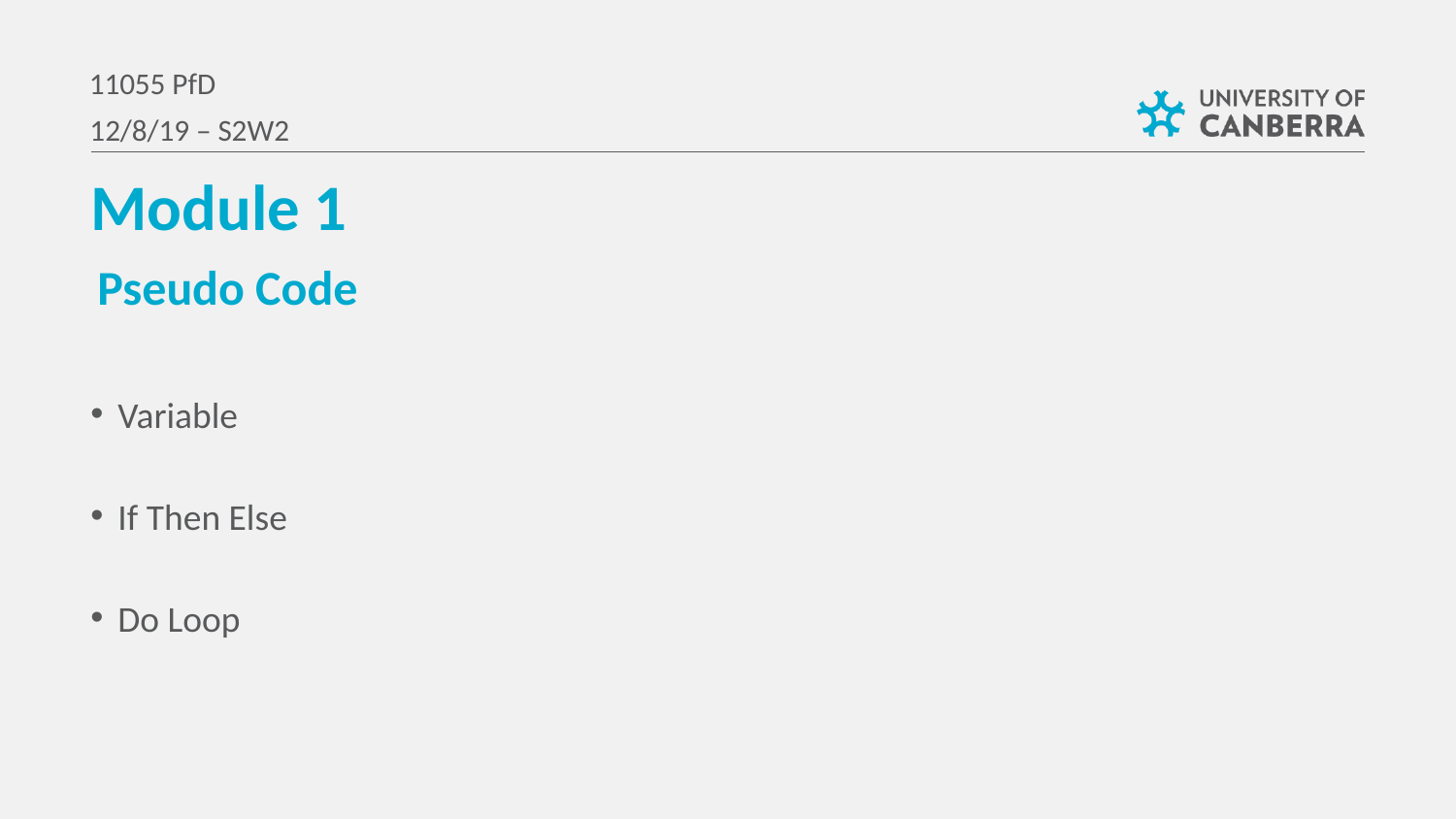

11055 PfD
12/8/19 – S2W2
Module 1
Pseudo Code

Variable

If Then Else

Do Loop